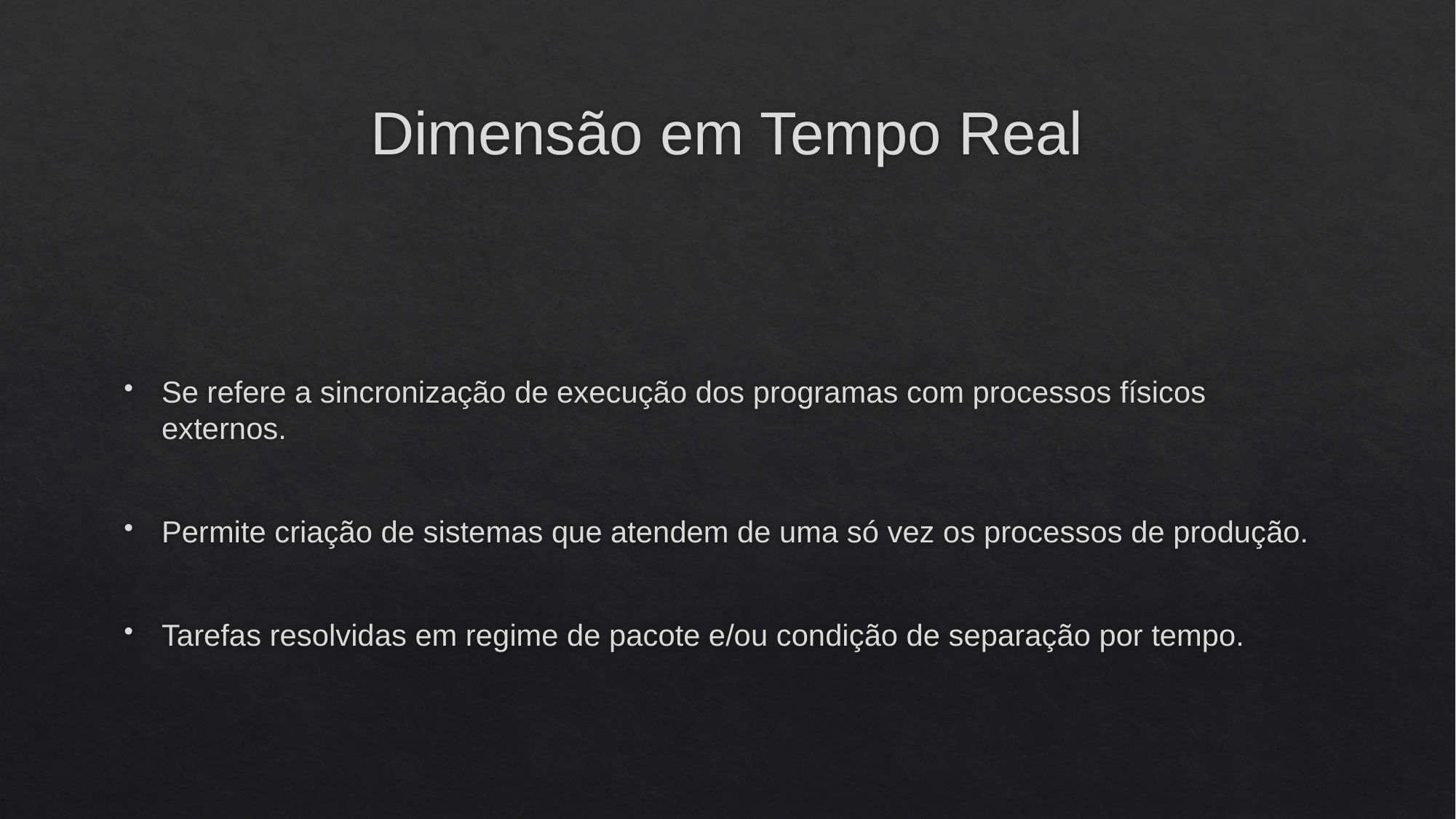

# Dimensão em Tempo Real
Se refere a sincronização de execução dos programas com processos físicos externos.

Permite criação de sistemas que atendem de uma só vez os processos de produção.

Tarefas resolvidas em regime de pacote e/ou condição de separação por tempo.